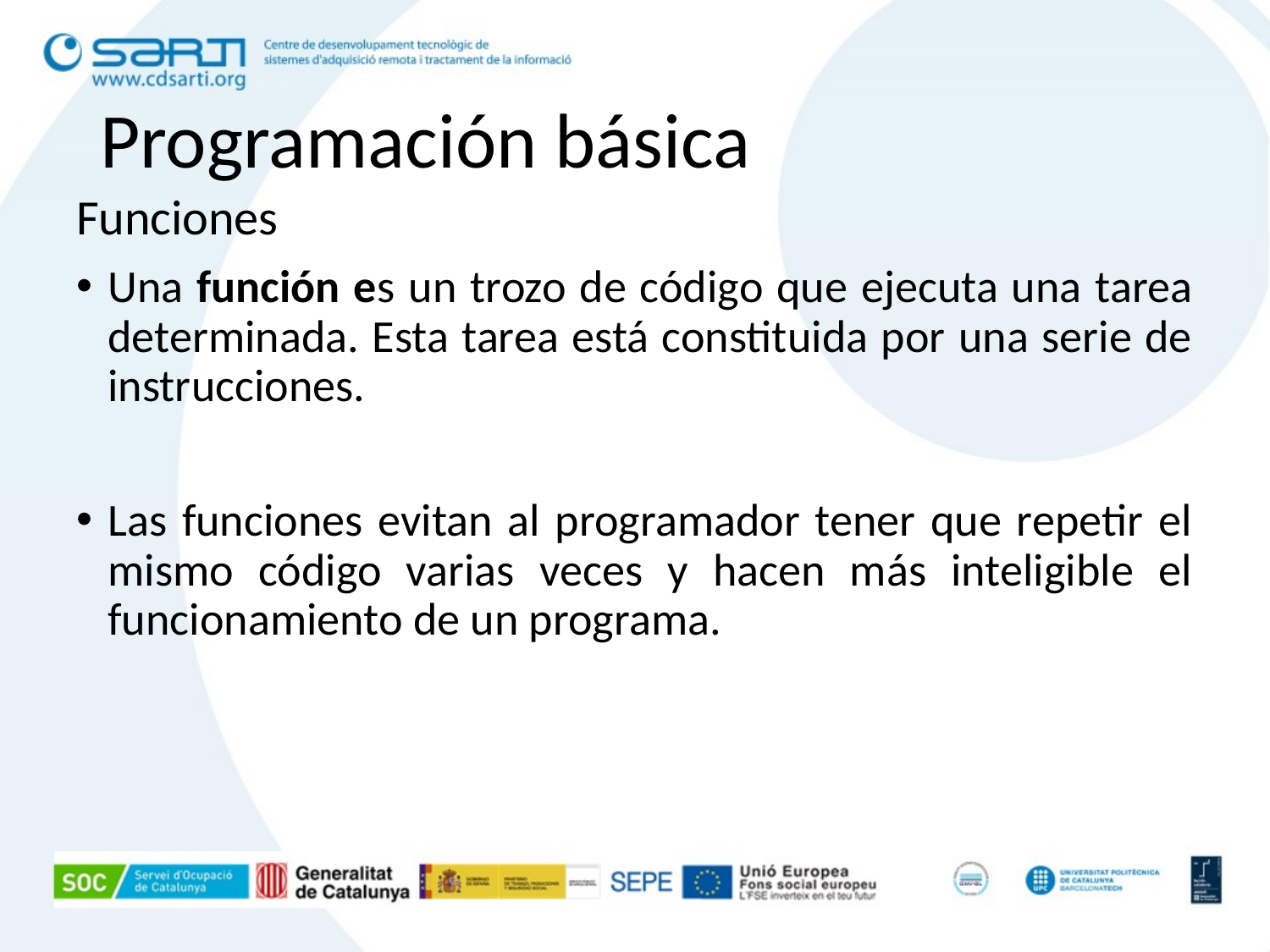

# Programación básica
Funciones
Una función es un trozo de código que ejecuta una tarea determinada. Esta tarea está constituida por una serie de instrucciones.

Las funciones evitan al programador tener que repetir el mismo código varias veces y hacen más inteligible el funcionamiento de un programa.